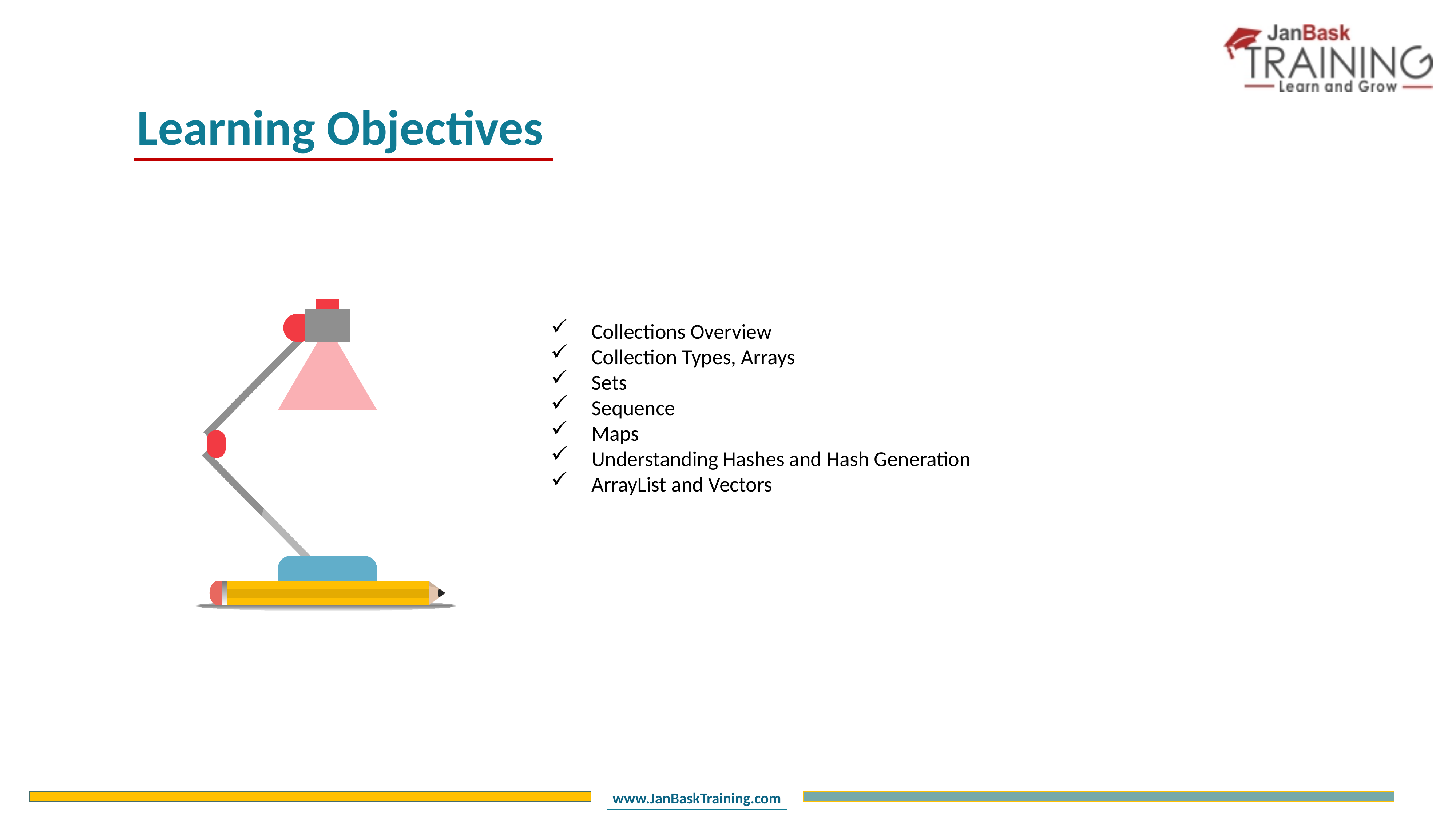

Learning Objectives

Collections Overview
Collection Types, Arrays
Sets
Sequence
Maps
Understanding Hashes and Hash Generation
ArrayList and Vectors